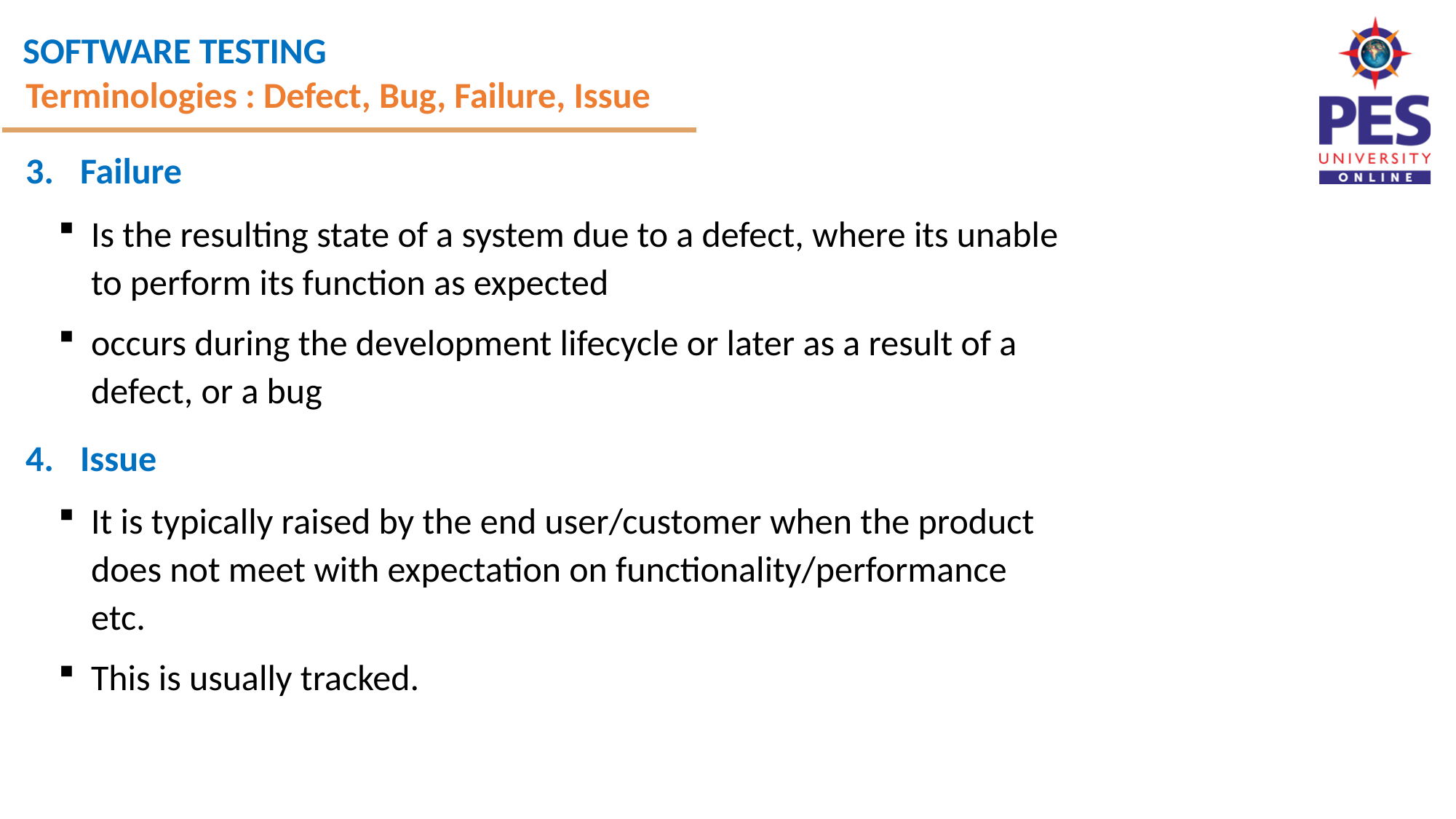

Terminologies : Defect, Bug, Failure, Issue
Failure
Is the resulting state of a system due to a defect, where its unable to perform its function as expected
occurs during the development lifecycle or later as a result of a defect, or a bug
Issue
It is typically raised by the end user/customer when the product does not meet with expectation on functionality/performance etc.
This is usually tracked.